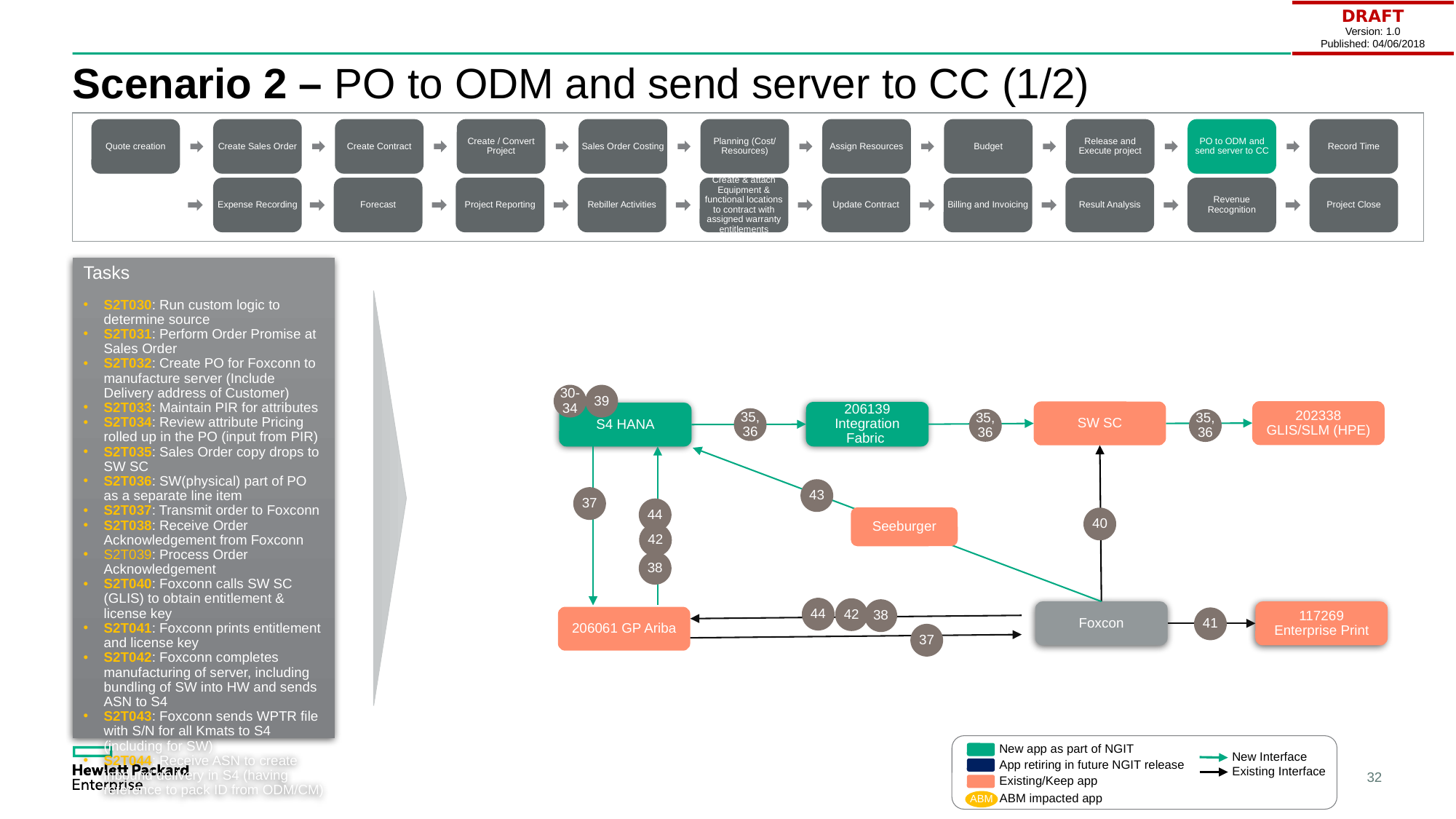

| DRAFT Version: 1.0 Published: 04/06/2018 |
| --- |
# Scenario 2 – PO to ODM and send server to CC (1/2)

Quote creation
Create Sales Order
Create Contract
Create / Convert Project
Sales Order Costing
Planning (Cost/ Resources)
Assign Resources
Budget
Release and Execute project
PO to ODM and send server to CC
Record Time

Expense Recording
Forecast
Project Reporting
Rebiller Activities
Create & attach Equipment & functional locations to contract with assigned warranty entitlements
Update Contract
Billing and Invoicing
Result Analysis
Revenue Recognition
Project Close

Tasks

S2T030: Run custom logic to determine source
S2T031: Perform Order Promise at Sales Order
S2T032: Create PO for Foxconn to manufacture server (Include Delivery address of Customer)
S2T033: Maintain PIR for attributes
S2T034: Review attribute Pricing rolled up in the PO (input from PIR)
S2T035: Sales Order copy drops to SW SC
S2T036: SW(physical) part of PO as a separate line item
S2T037: Transmit order to Foxconn
S2T038: Receive Order Acknowledgement from Foxconn
S2T039: Process Order Acknowledgement
S2T040: Foxconn calls SW SC (GLIS) to obtain entitlement & license key
S2T041: Foxconn prints entitlement and license key
S2T042: Foxconn completes manufacturing of server, including bundling of SW into HW and sends ASN to S4
S2T043: Foxconn sends WPTR file with S/N for all Kmats to S4 (including for SW)
S2T044: Receive ASN to create inbound delivery in S4 (having reference to pack ID from ODM/CM)
30-34
39
202338 GLIS/SLM (HPE)
SW SC
206139 Integration Fabric
S4 HANA
35,36
35,36
35,36
43

37
44
Seeburger
40
42
38
44
42
38
Foxcon
117269 Enterprise Print
206061 GP Ariba
41
37

New app as part of NGIT

New Interface
App retiring in future NGIT release

Existing Interface
Existing/Keep app

ABM impacted app
ABM
32